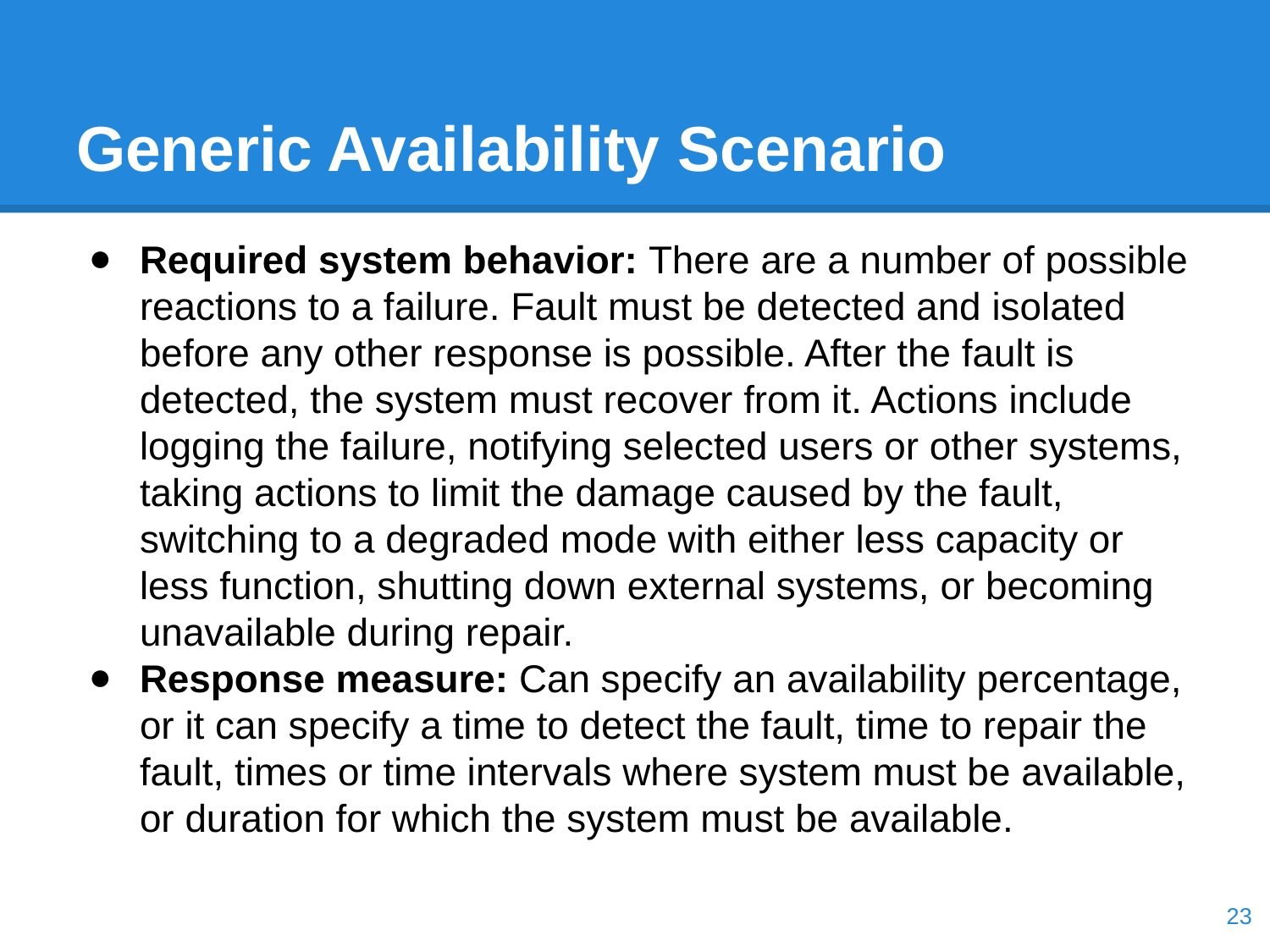

# Generic Availability Scenario
Required system behavior: There are a number of possible reactions to a failure. Fault must be detected and isolated before any other response is possible. After the fault is detected, the system must recover from it. Actions include logging the failure, notifying selected users or other systems, taking actions to limit the damage caused by the fault, switching to a degraded mode with either less capacity or less function, shutting down external systems, or becoming unavailable during repair.
Response measure: Can specify an availability percentage, or it can specify a time to detect the fault, time to repair the fault, times or time intervals where system must be available, or duration for which the system must be available.
23